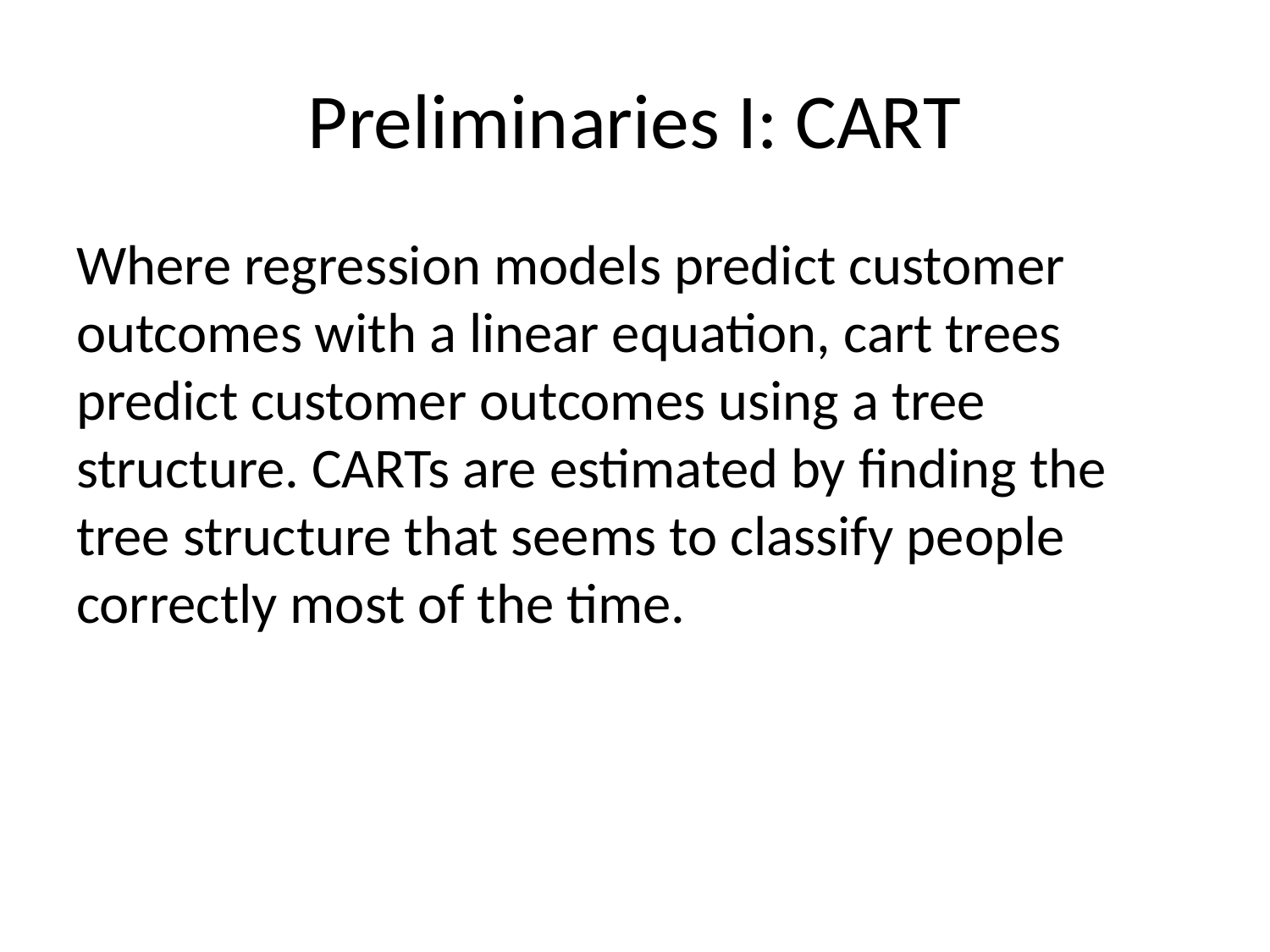

# Preliminaries I: CART
Where regression models predict customer outcomes with a linear equation, cart trees predict customer outcomes using a tree structure. CARTs are estimated by finding the tree structure that seems to classify people correctly most of the time.